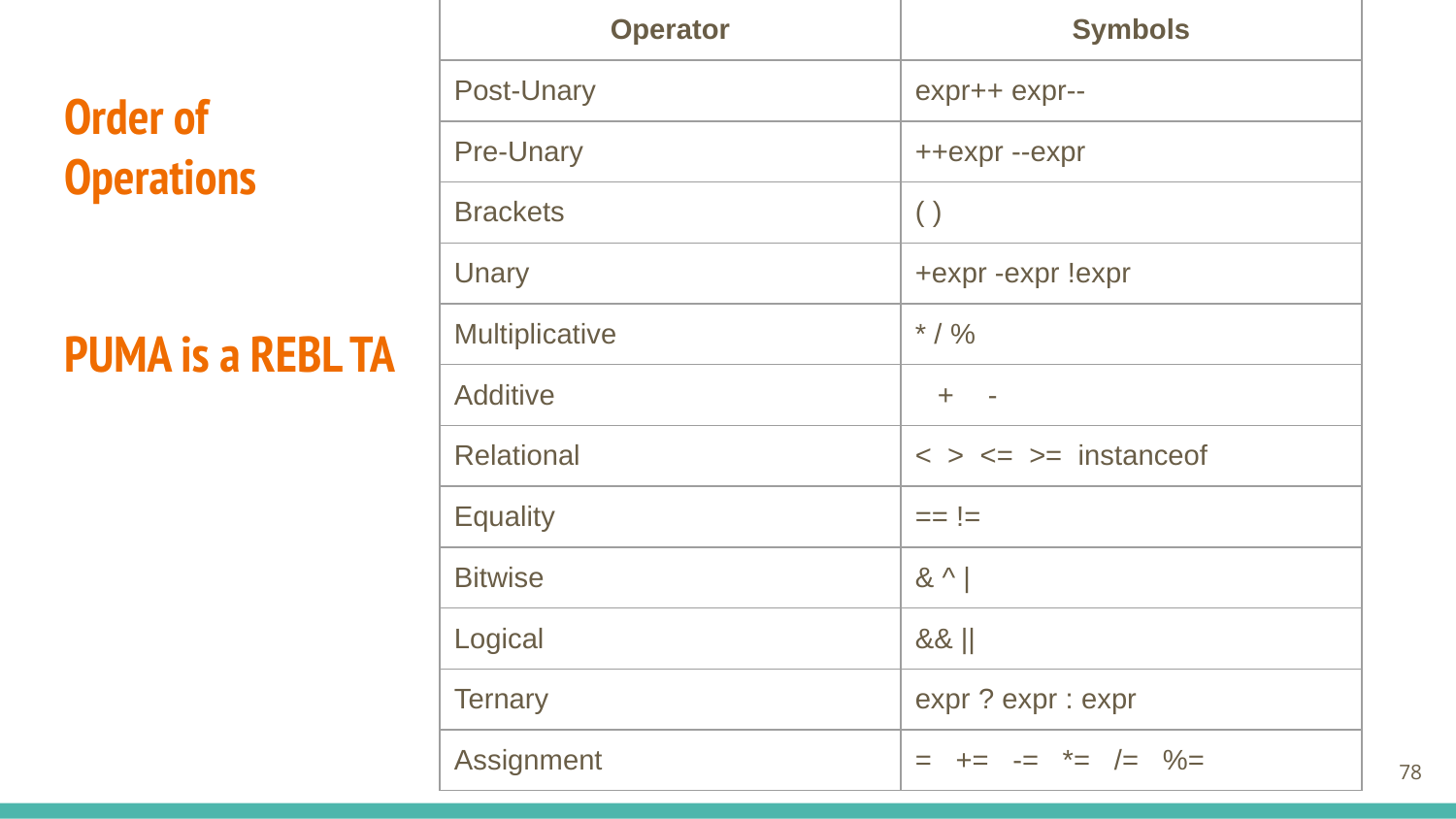

| Operator | Symbols |
| --- | --- |
| Post-Unary | expr++ expr-- |
| Pre-Unary | ++expr --expr |
| Brackets | ( ) |
| Unary | +expr -expr !expr |
| Multiplicative | \* / % |
| Additive | - |
| Relational | < > <= >= instanceof |
| Equality | == != |
| Bitwise | & ^ | |
| Logical | && || |
| Ternary | expr ? expr : expr |
| Assignment | = += -= \*= /= %= |
# Order of Operations
PUMA is a REBL TA
78